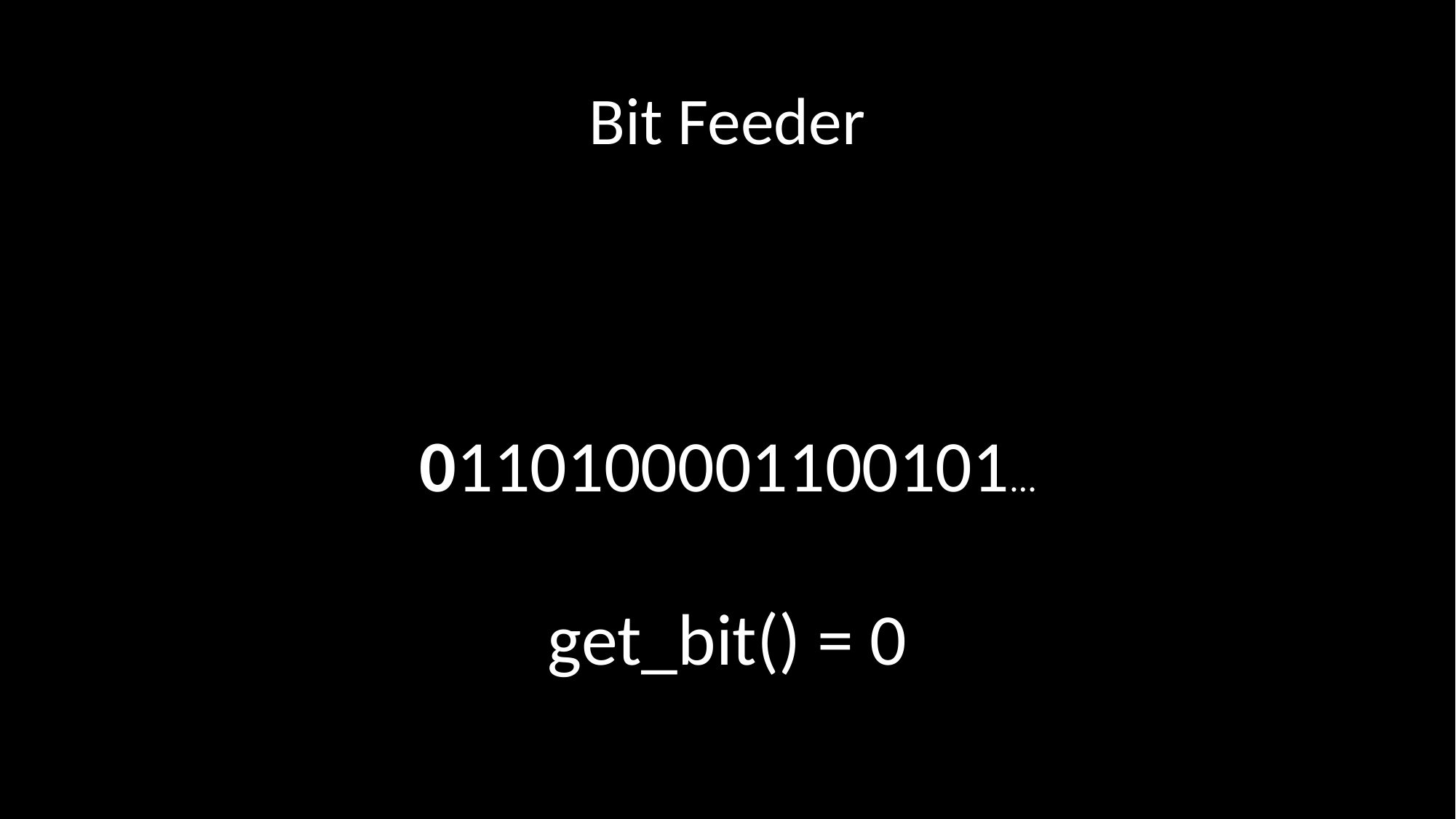

# Bit Feeder
0110100001100101…
get_bit() = 0